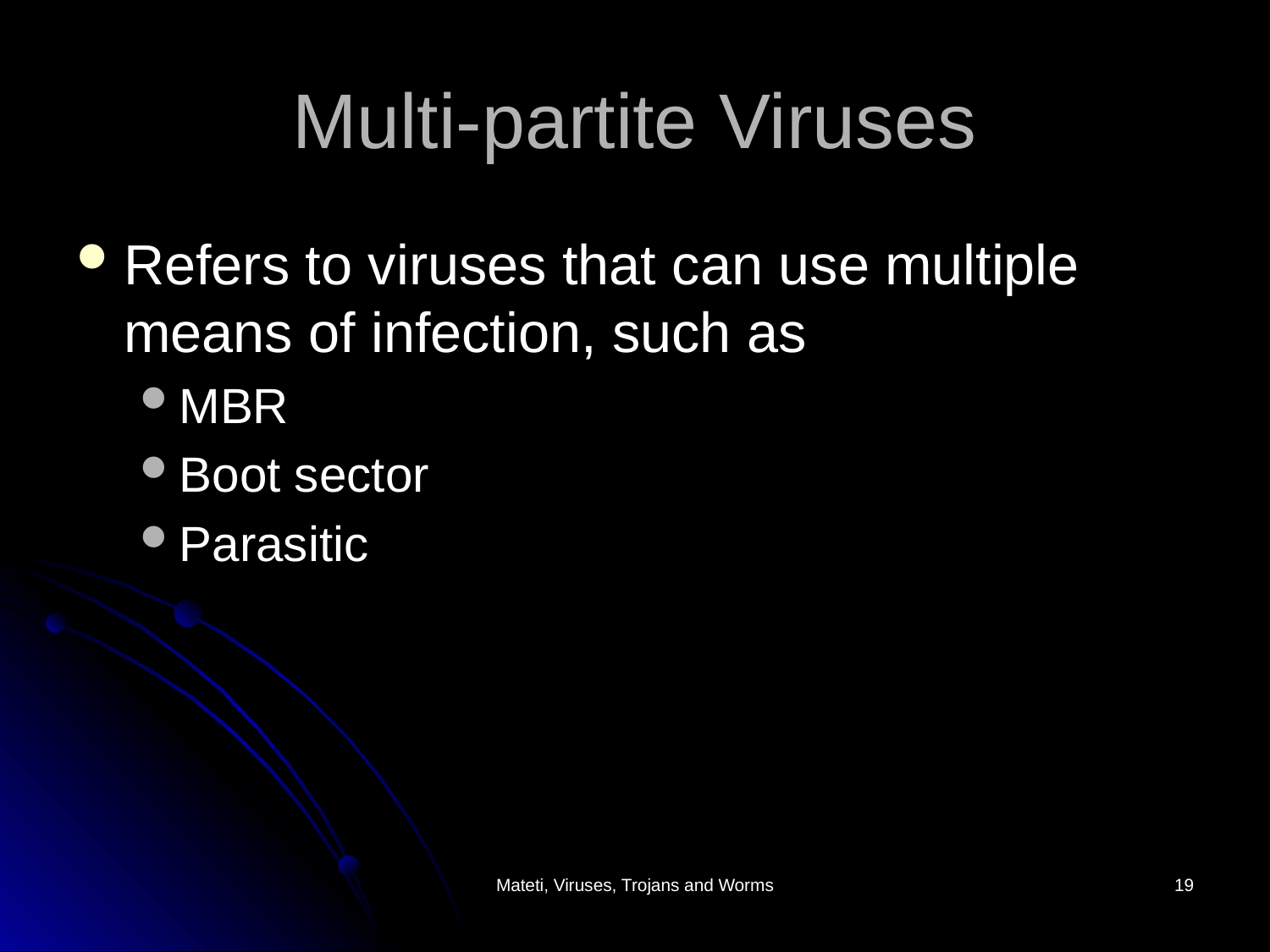

# Multi-partite Viruses
Refers to viruses that can use multiple means of infection, such as
MBR
Boot sector
Parasitic
Mateti, Viruses, Trojans and Worms
19